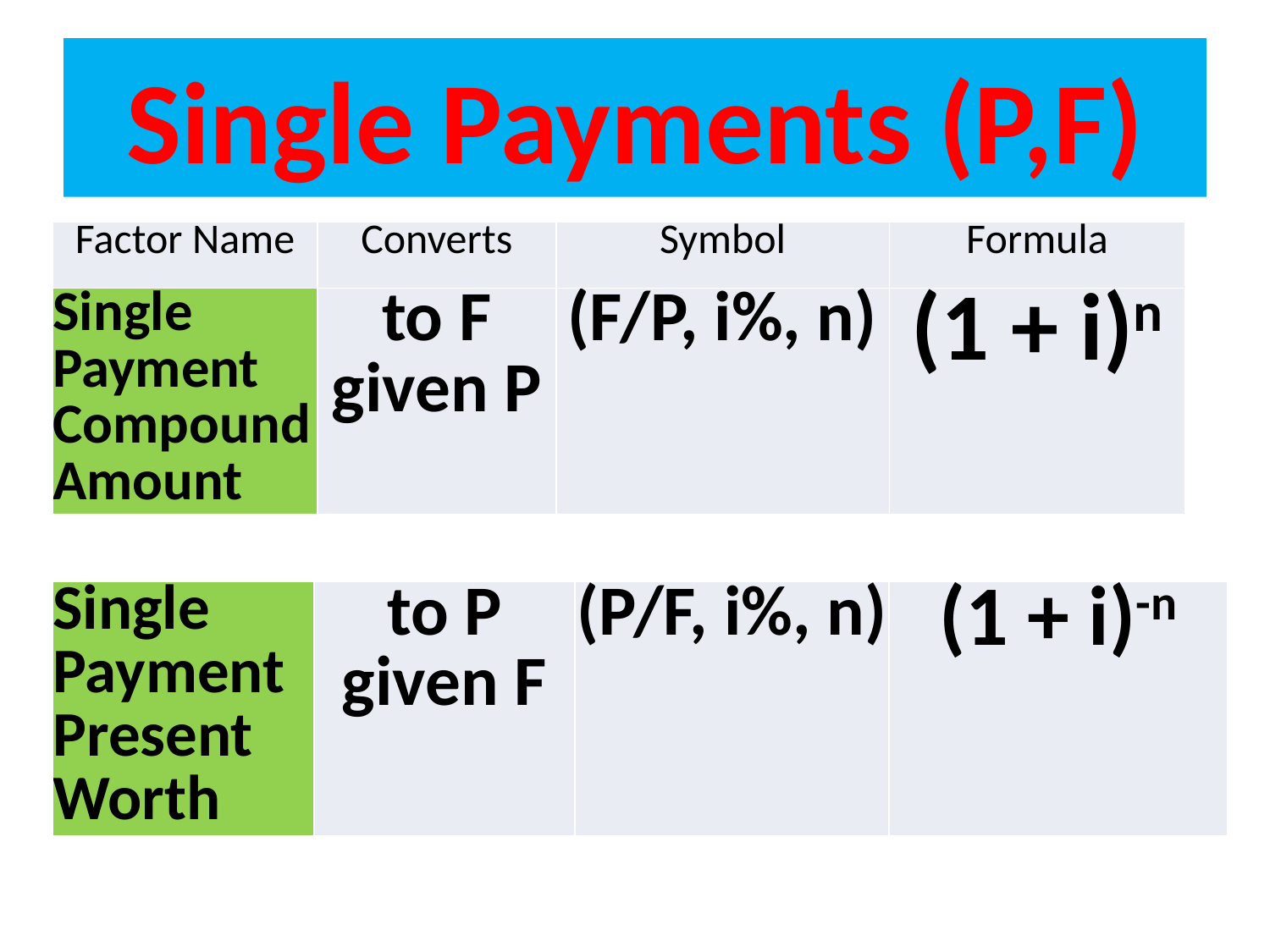

# Single Payments (P,F)
| Factor Name | Converts | Symbol | Formula |
| --- | --- | --- | --- |
| Single Payment Compound Amount | to F given P | (F/P, i%, n) | (1 + i)n |
| Single Payment Present Worth | to P given F | (P/F, i%, n) | (1 + i)-n |
| --- | --- | --- | --- |